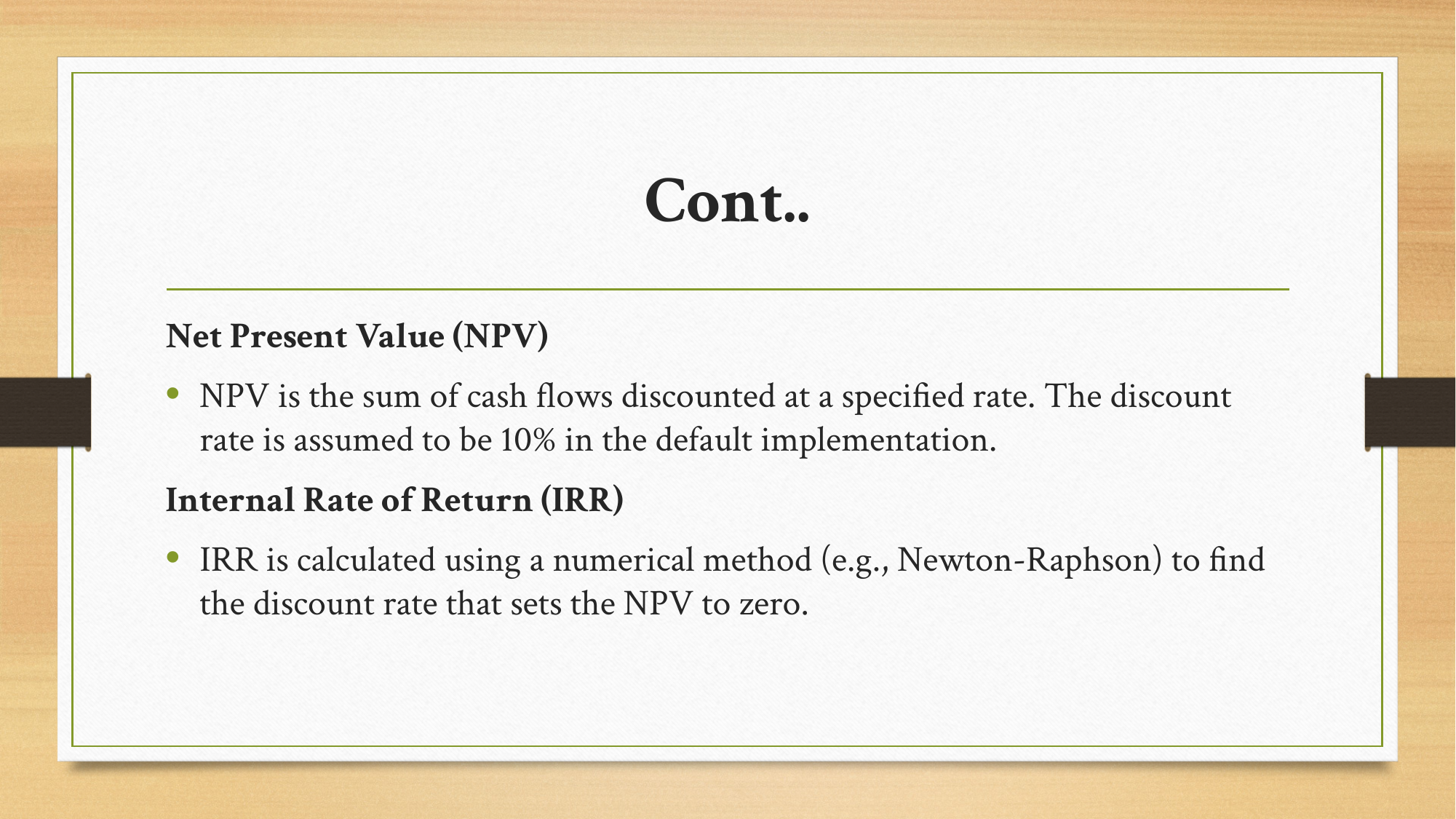

# Cont..
Net Present Value (NPV)
NPV is the sum of cash flows discounted at a specified rate. The discount rate is assumed to be 10% in the default implementation.
Internal Rate of Return (IRR)
IRR is calculated using a numerical method (e.g., Newton-Raphson) to find the discount rate that sets the NPV to zero.